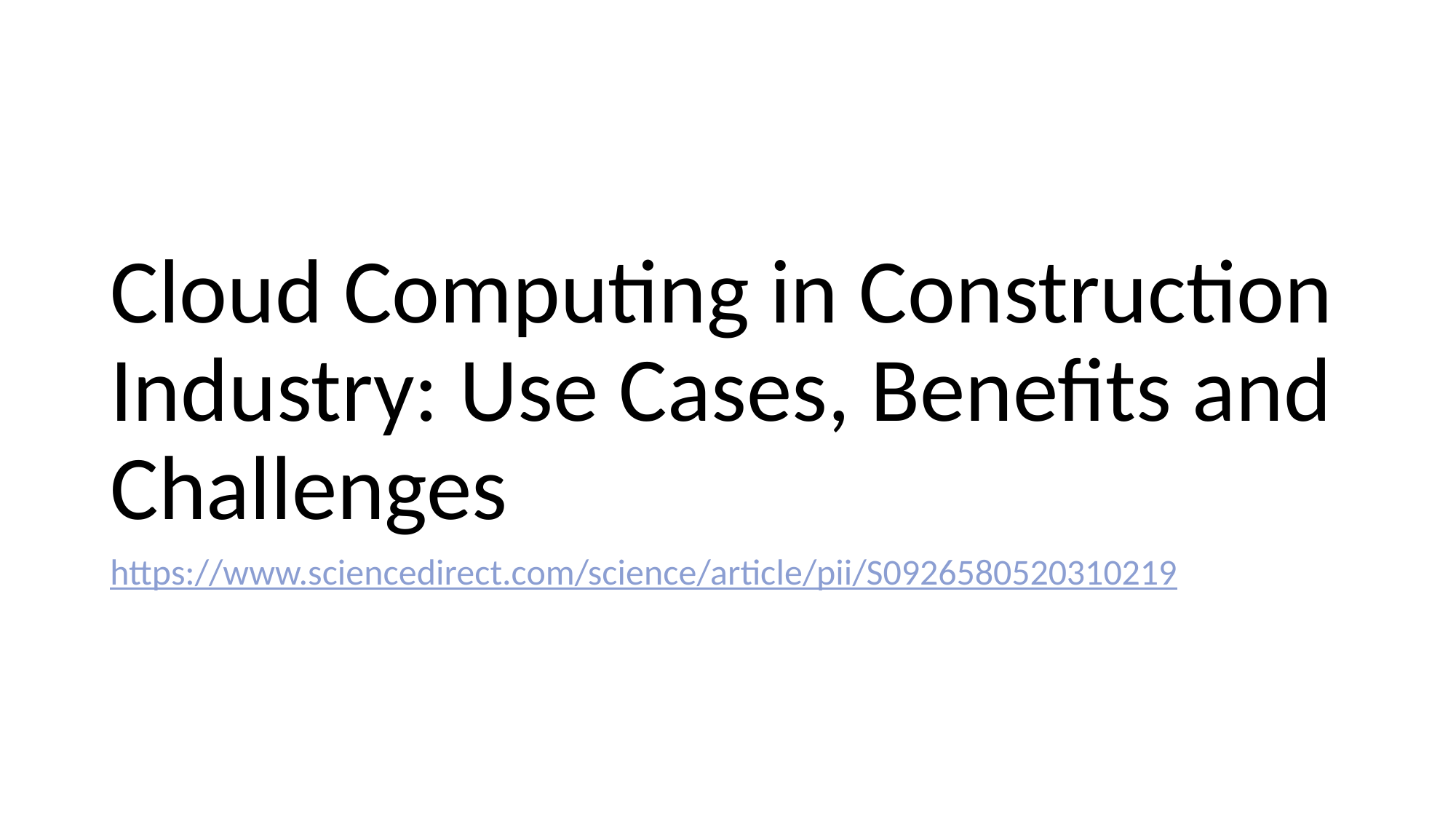

# Cloud Computing in Construction Industry: Use Cases, Benefits and Challenges
https://www.sciencedirect.com/science/article/pii/S0926580520310219